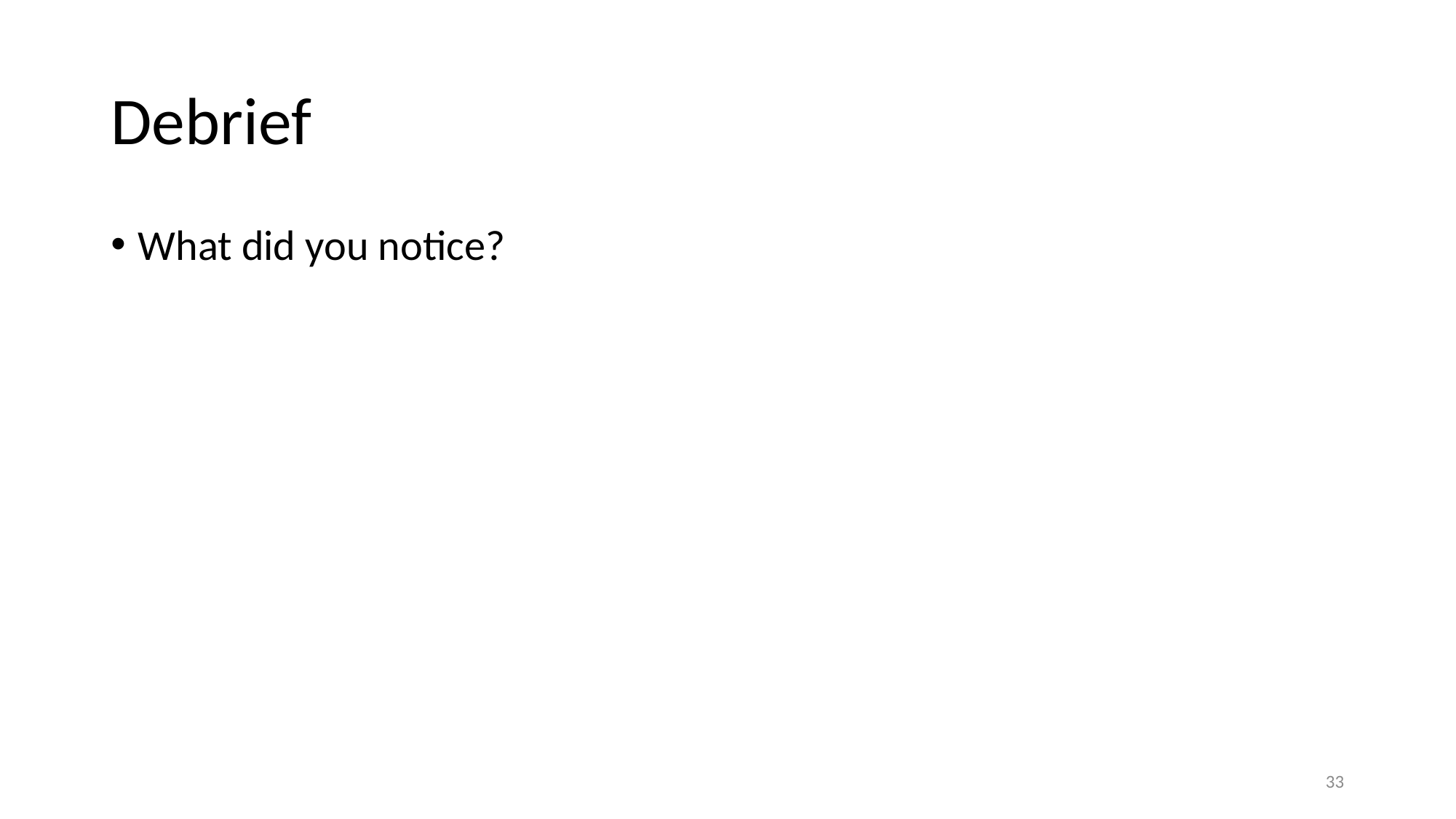

# Debrief
What did you notice?
33